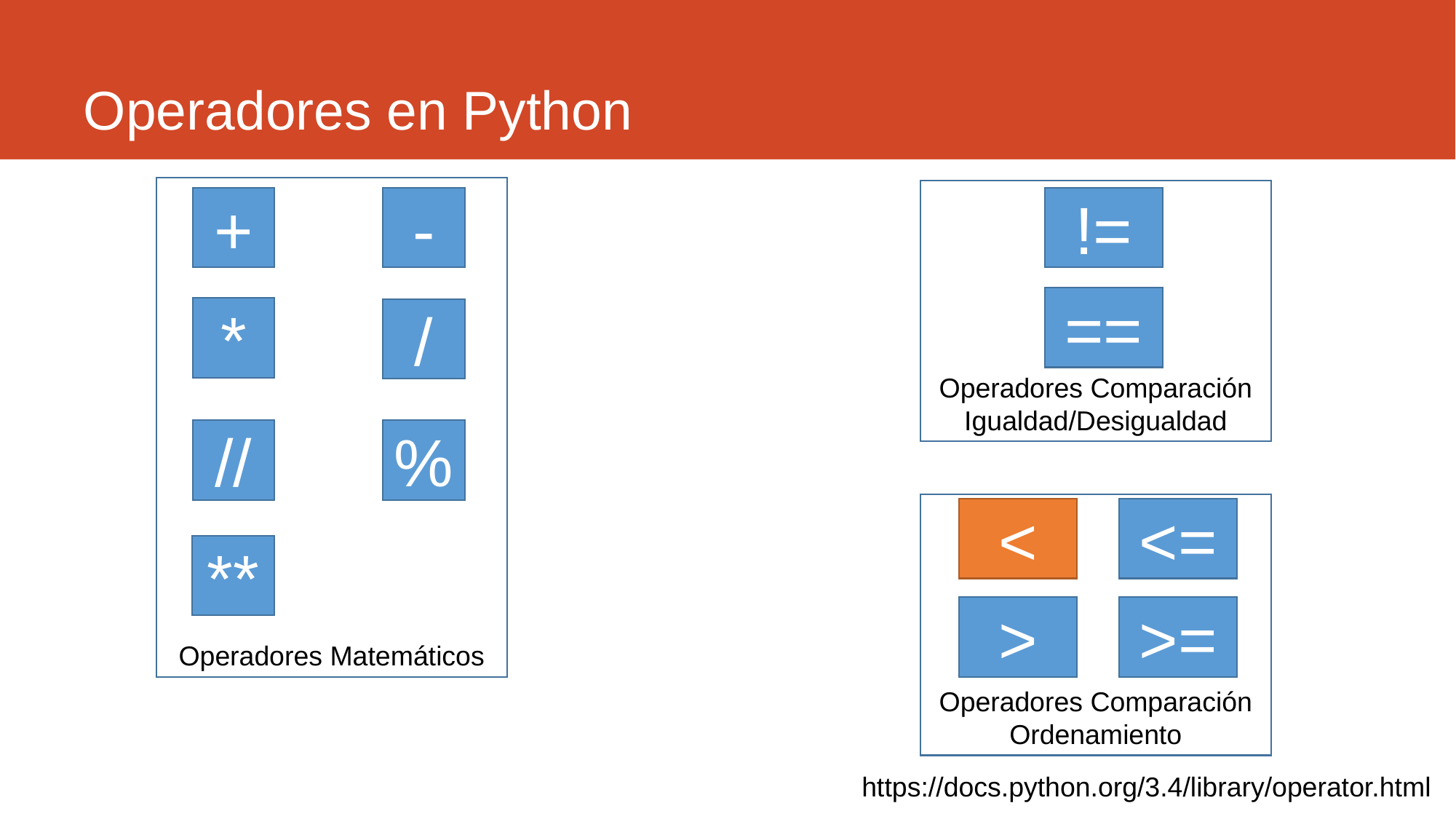

# Operadores en Python
Operadores Matemáticos
Operadores Comparación
Igualdad/Desigualdad
+
-
!=
==
*
/
//
%
Operadores Comparación
Ordenamiento
<
<=
**
>
>=
https://docs.python.org/3.4/library/operator.html